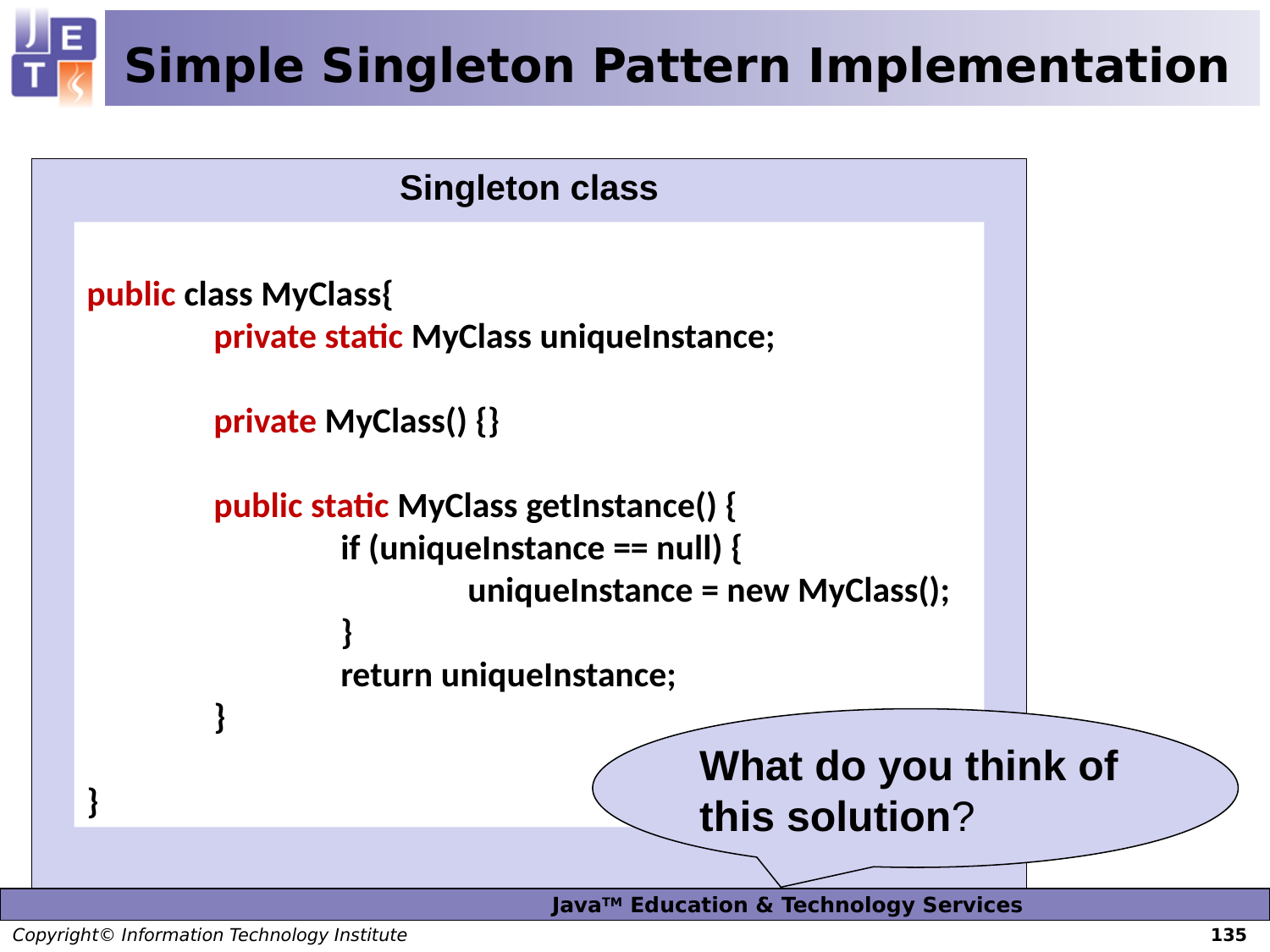

# Simple Singleton Pattern Implementation
Singleton class

public class MyClass{
	private static MyClass uniqueInstance;

	private MyClass() {}

	public static MyClass getInstance() {
		if (uniqueInstance == null) {
			uniqueInstance = new MyClass();
		}
		return uniqueInstance;
	}

}
What do you think of this solution?